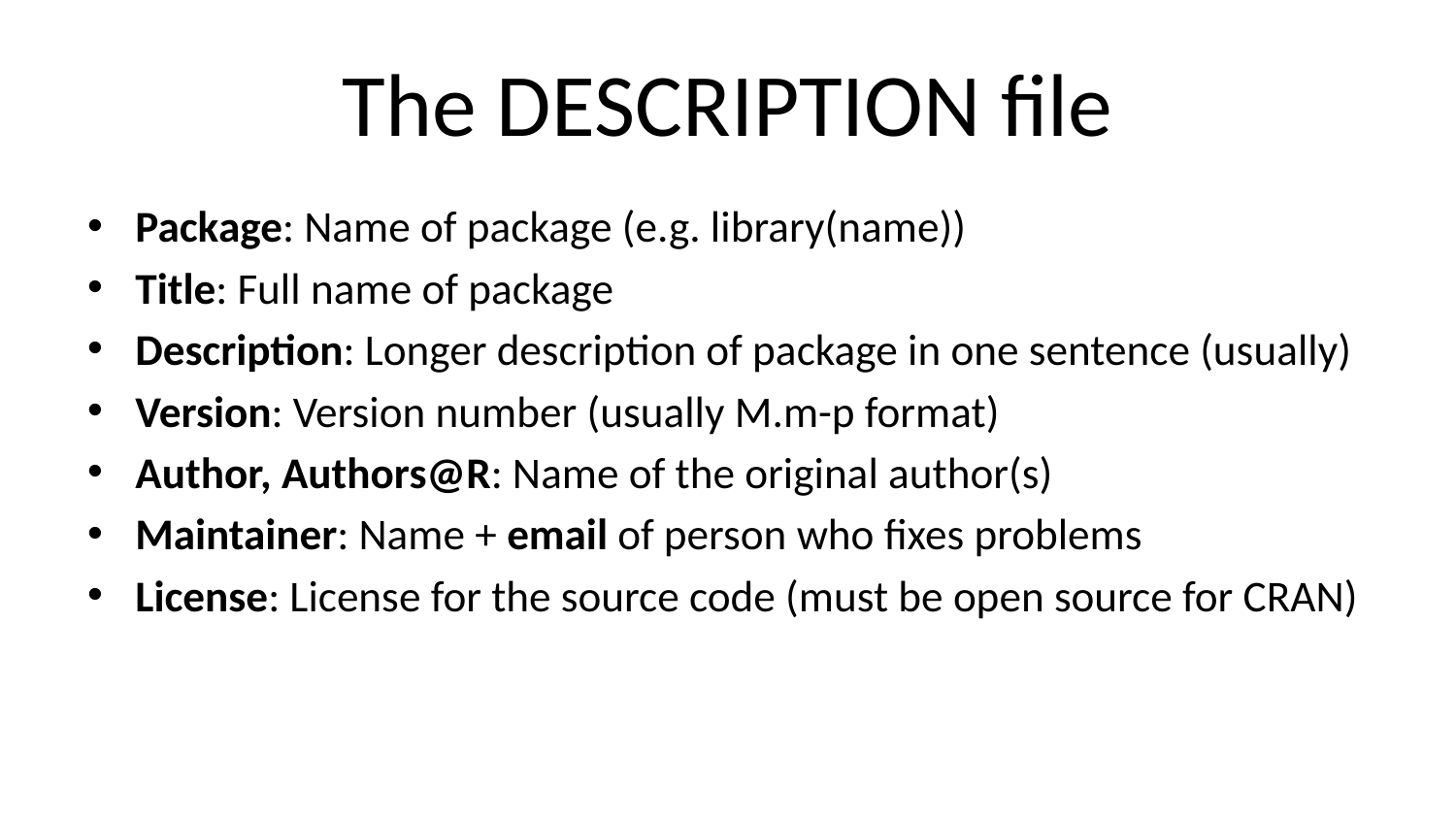

# The DESCRIPTION file
Package: Name of package (e.g. library(name))
Title: Full name of package
Description: Longer description of package in one sentence (usually)
Version: Version number (usually M.m-p format)
Author, Authors@R: Name of the original author(s)
Maintainer: Name + email of person who fixes problems
License: License for the source code (must be open source for CRAN)